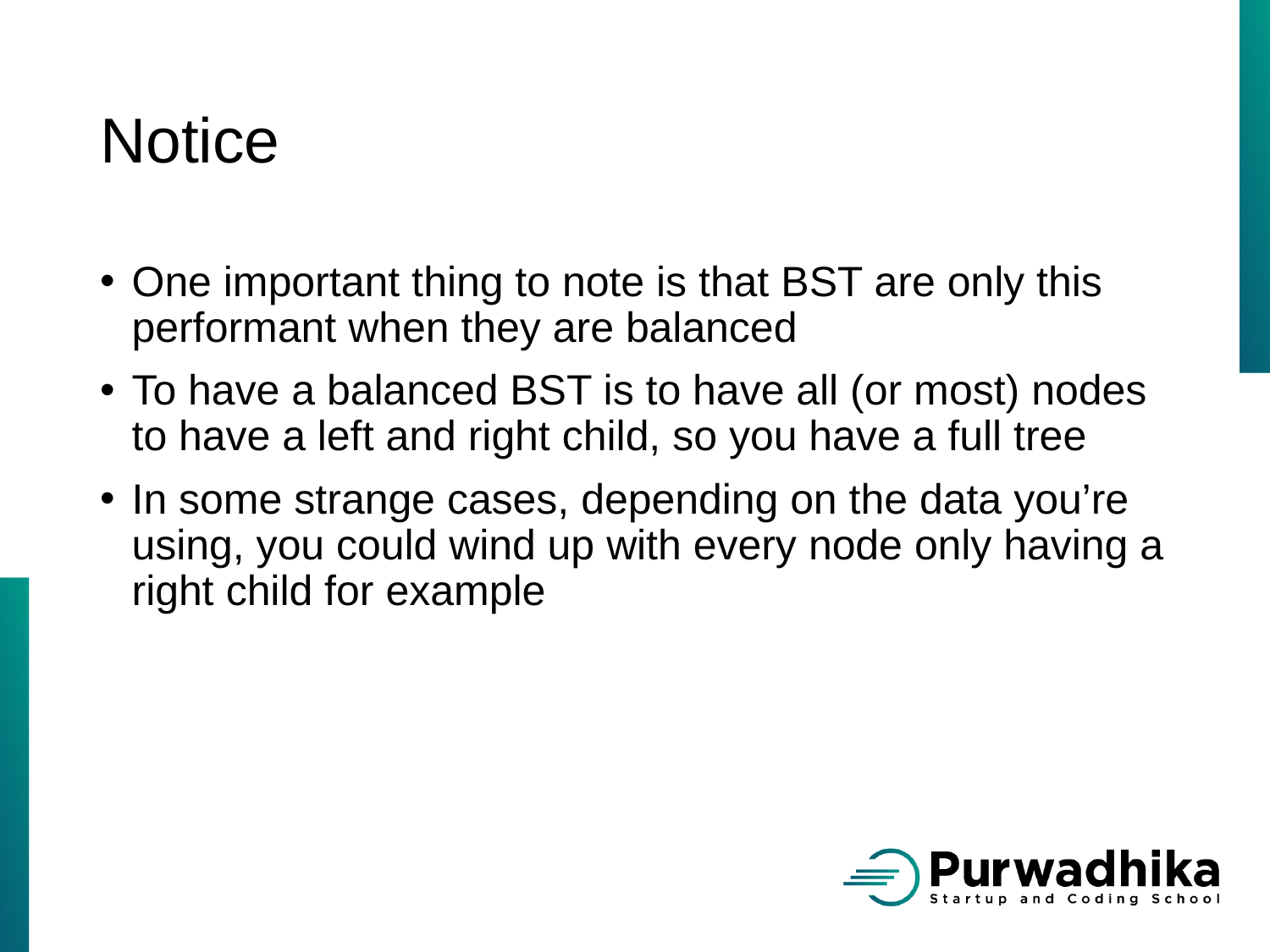

# Notice
One important thing to note is that BST are only this performant when they are balanced
To have a balanced BST is to have all (or most) nodes to have a left and right child, so you have a full tree
In some strange cases, depending on the data you’re using, you could wind up with every node only having a right child for example